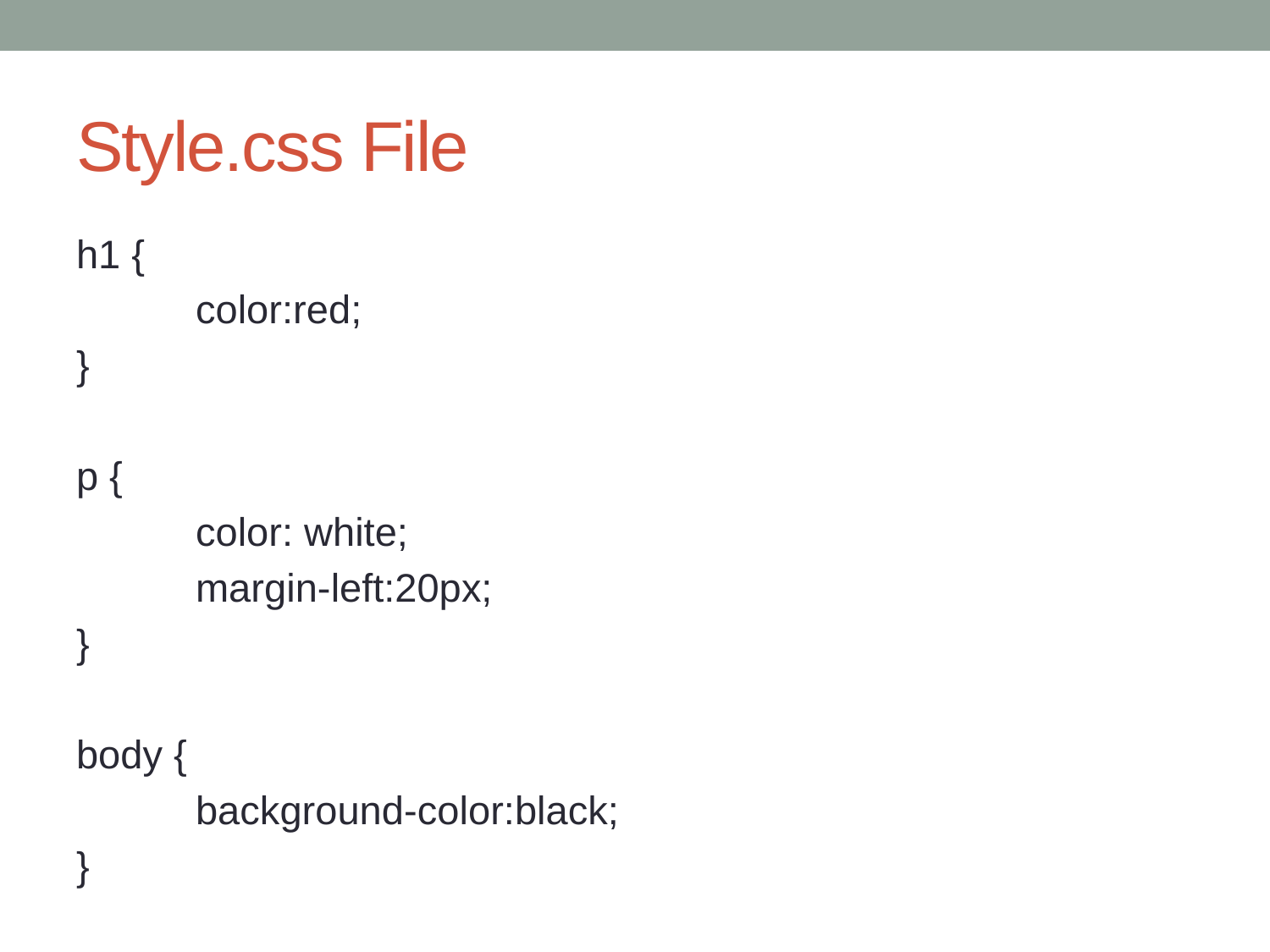

# Style.css File
h1 {
	color:red;
}

p {
	color: white;
	margin-left:20px;
}

body {
	background-color:black;
}